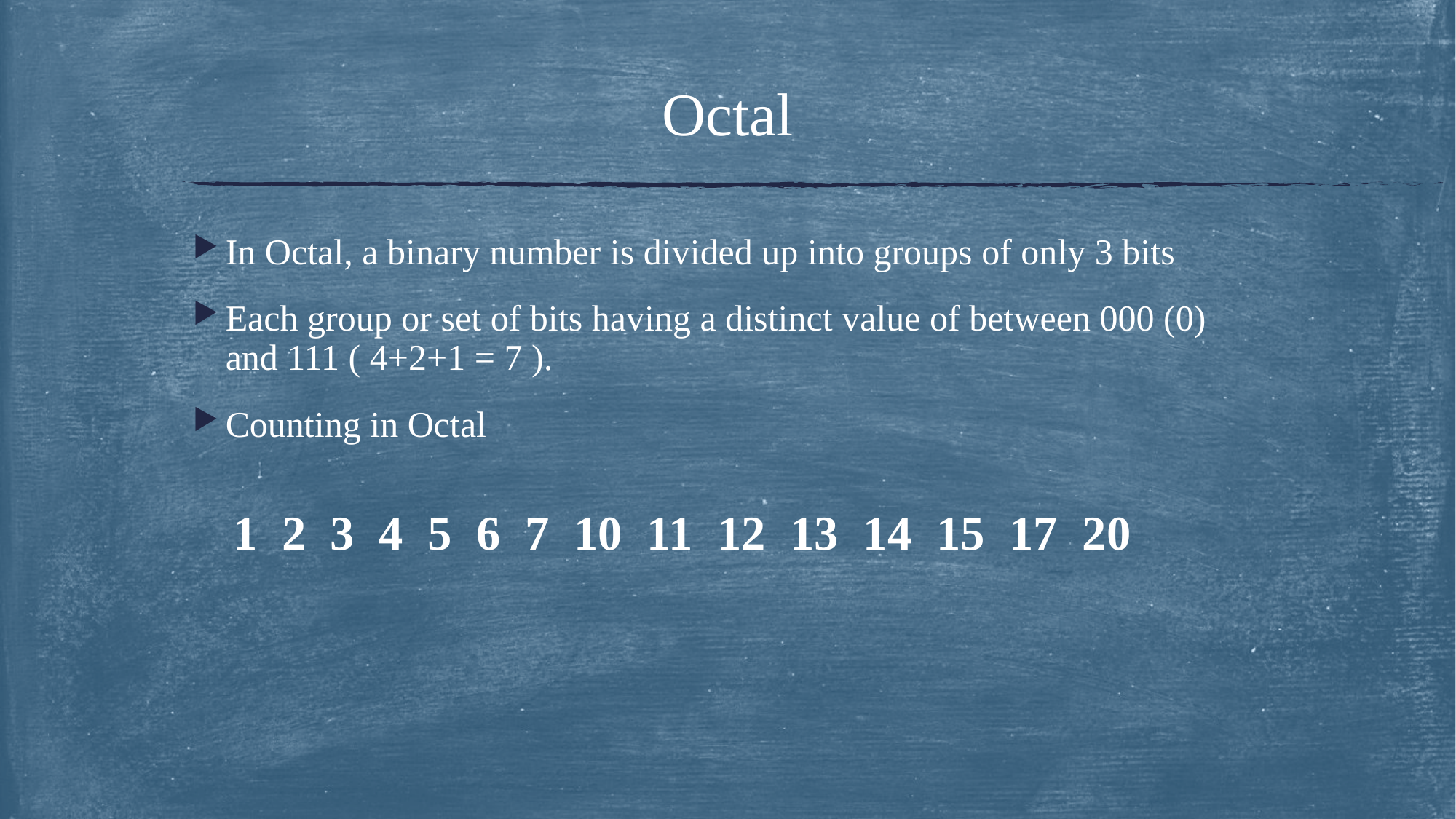

# Octal
In Octal, a binary number is divided up into groups of only 3 bits
Each group or set of bits having a distinct value of between 000 (0) and 111 ( 4+2+1 = 7 ).
Counting in Octal

 1  2  3  4  5  6  7  10  11  12  13  14  15  17  20